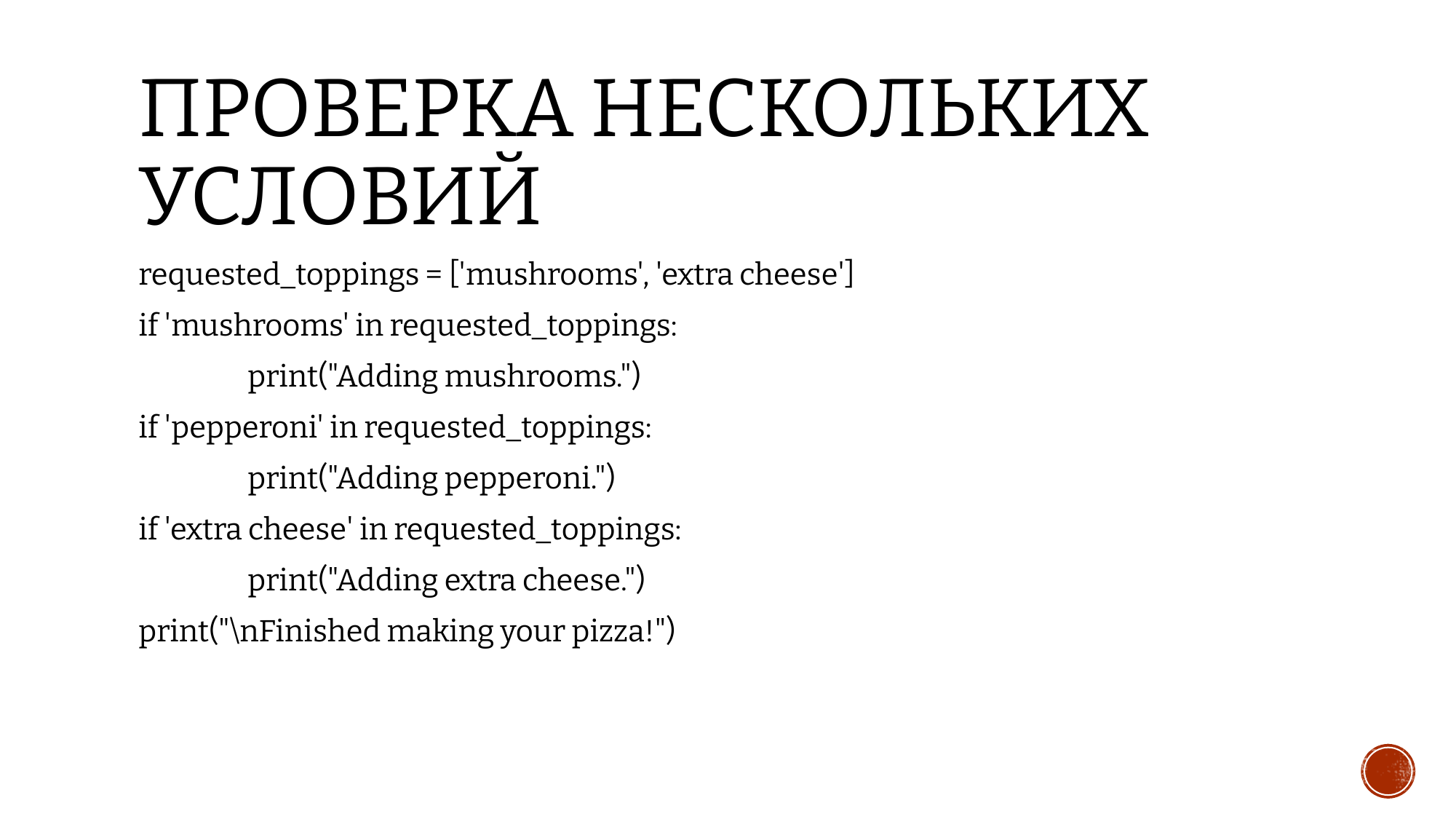

# Проверка нескольких условий
requested_toppings = ['mushrooms', 'extra cheese']
if 'mushrooms' in requested_toppings:
	print("Adding mushrooms.")
if 'pepperoni' in requested_toppings:
	print("Adding pepperoni.")
if 'extra cheese' in requested_toppings:
	print("Adding extra cheese.")
print("\nFinished making your pizza!")